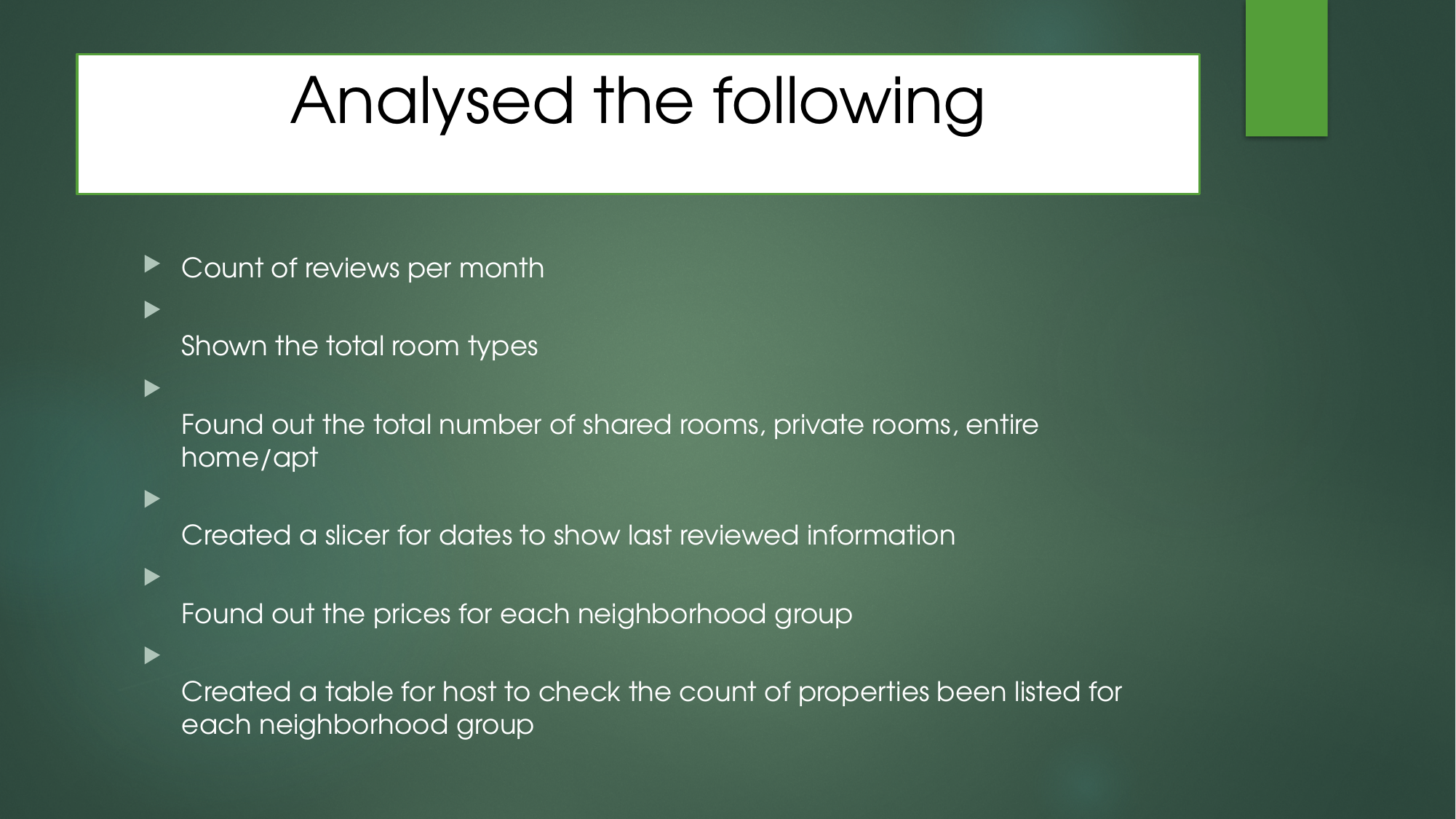

# Analysed the following
Count of reviews per month
Shown the total room types
Found out the total number of shared rooms, private rooms, entire      home/apt
Created a slicer for dates to show last reviewed information
Found out the prices for each neighborhood group
Created a table for host to check the count of properties been listed for each neighborhood group